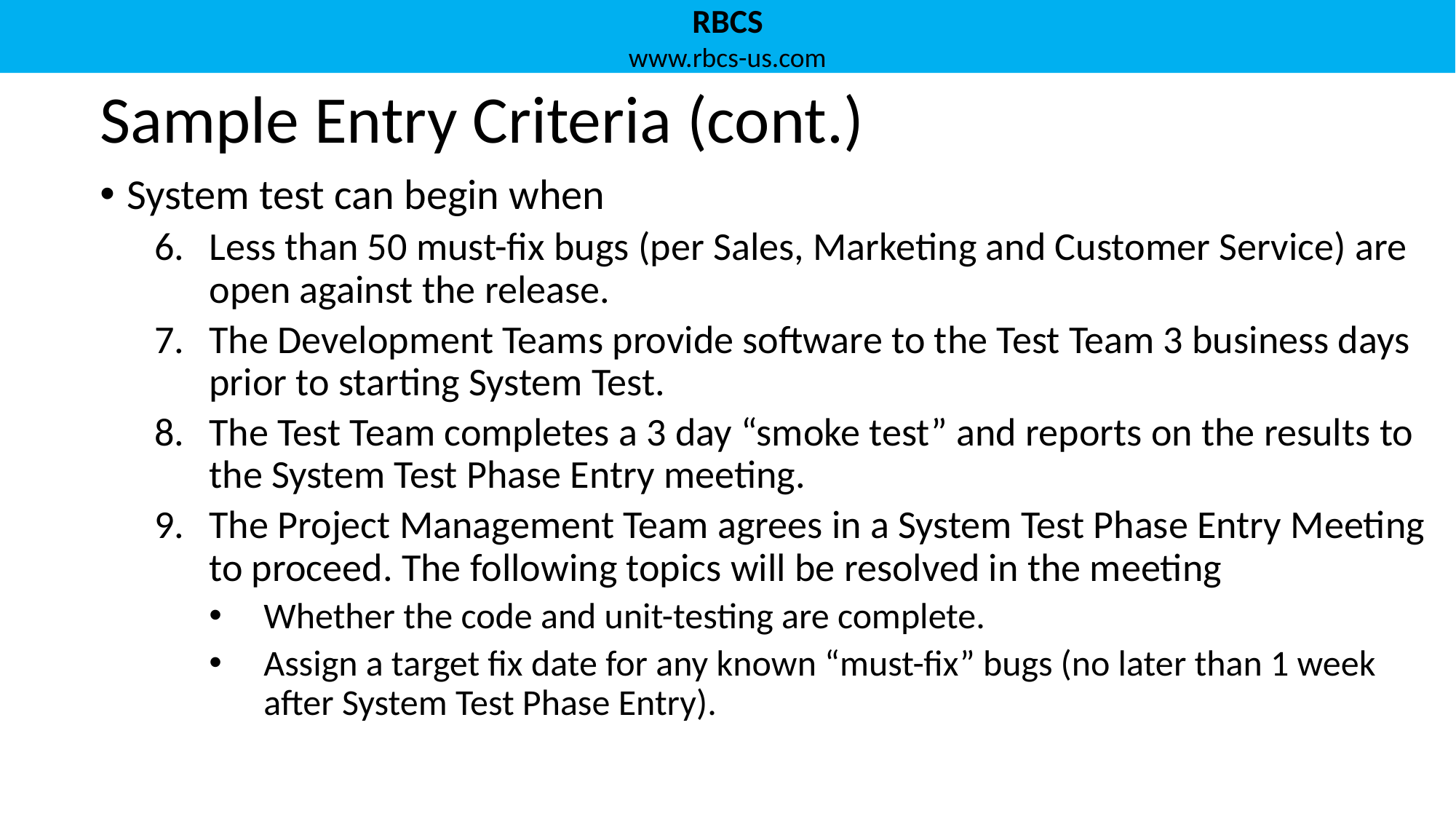

# Sample Entry Criteria (cont.)
System test can begin when
Less than 50 must-fix bugs (per Sales, Marketing and Customer Service) are open against the release.
The Development Teams provide software to the Test Team 3 business days prior to starting System Test.
The Test Team completes a 3 day “smoke test” and reports on the results to the System Test Phase Entry meeting.
The Project Management Team agrees in a System Test Phase Entry Meeting to proceed. The following topics will be resolved in the meeting
Whether the code and unit-testing are complete.
Assign a target fix date for any known “must-fix” bugs (no later than 1 week after System Test Phase Entry).